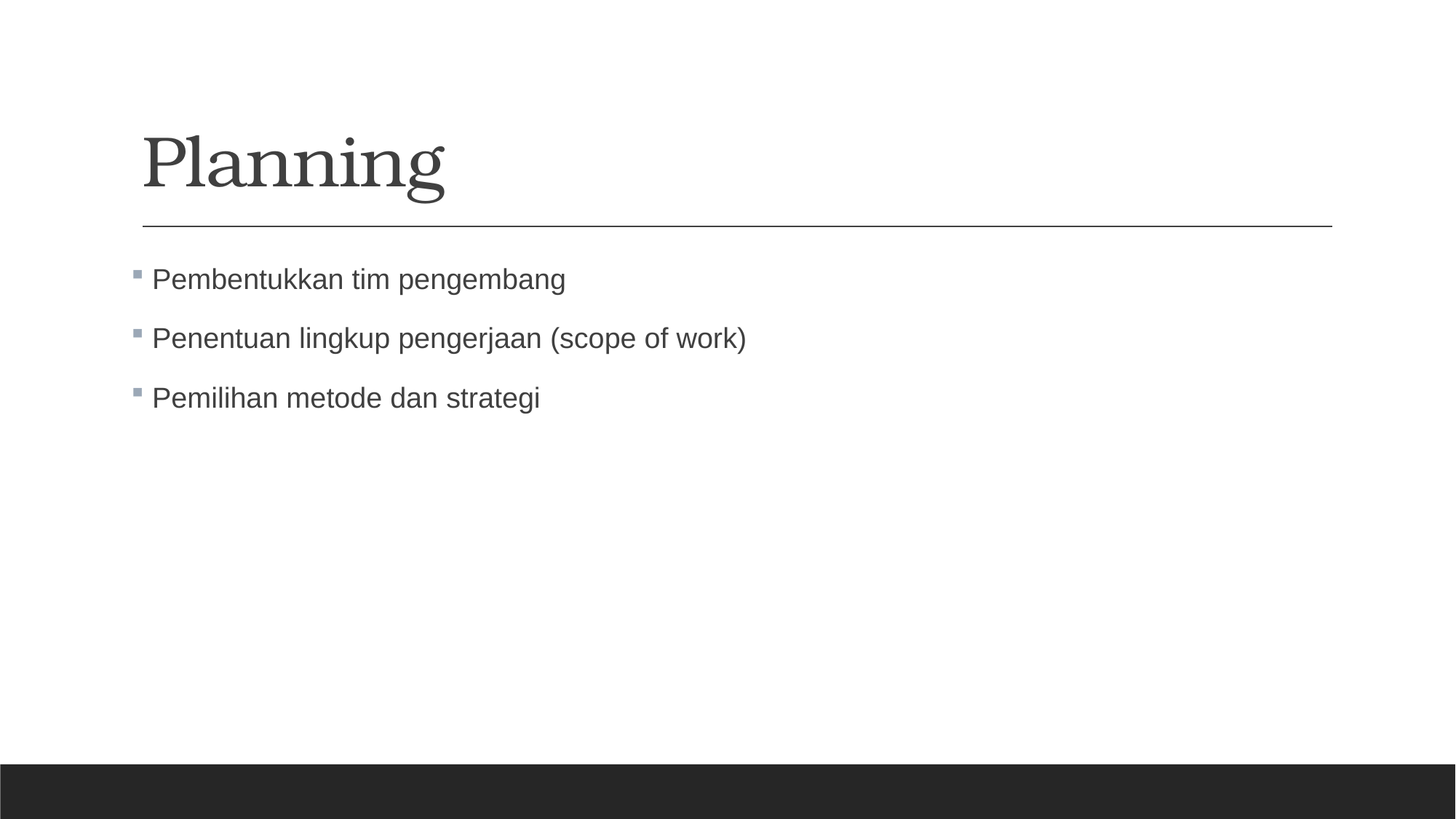

# Planning
 Pembentukkan tim pengembang
 Penentuan lingkup pengerjaan (scope of work)
 Pemilihan metode dan strategi